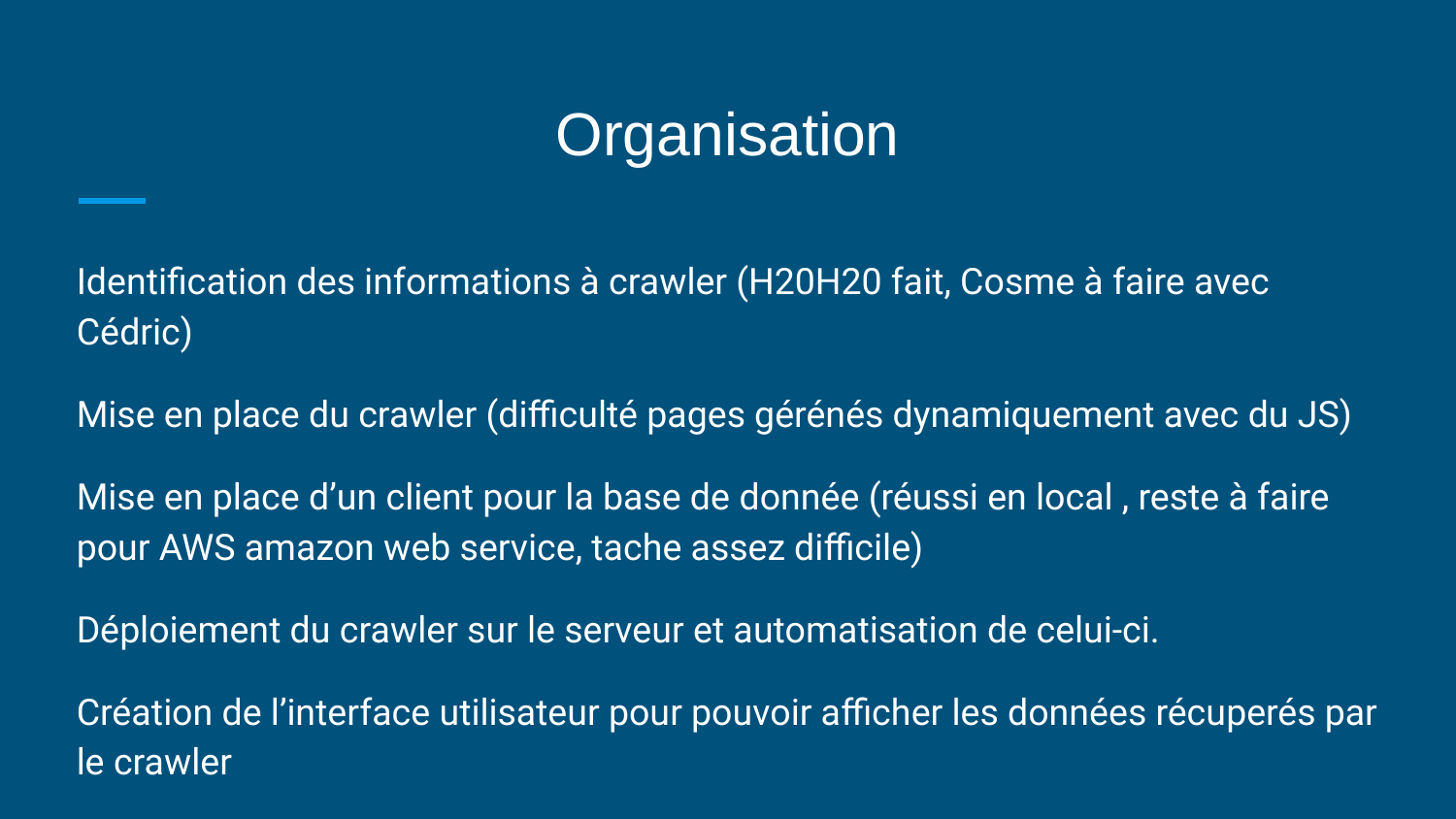

# Organisation
Identification des informations à crawler (H20H20 fait, Cosme à faire avec Cédric)
Mise en place du crawler (difficulté pages gérénés dynamiquement avec du JS)
Mise en place d’un client pour la base de donnée (réussi en local , reste à faire pour AWS amazon web service, tache assez difficile)
Déploiement du crawler sur le serveur et automatisation de celui-ci.
Création de l’interface utilisateur pour pouvoir afficher les données récuperés par le crawler